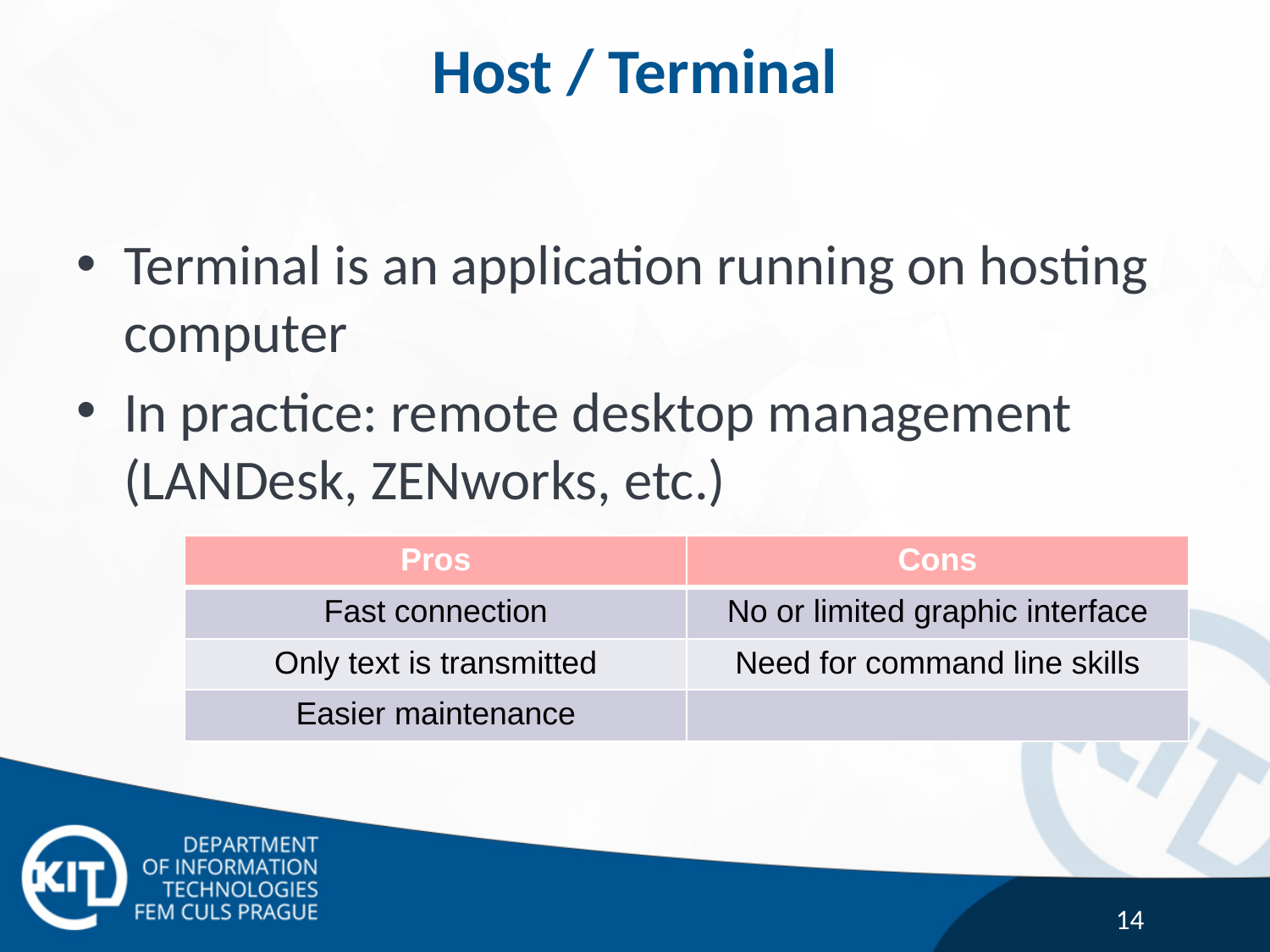

# Host / Terminal
Terminal is an application running on hosting computer
In practice: remote desktop management (LANDesk, ZENworks, etc.)
| Pros | Cons |
| --- | --- |
| Fast connection | No or limited graphic interface |
| Only text is transmitted | Need for command line skills |
| Easier maintenance |  |